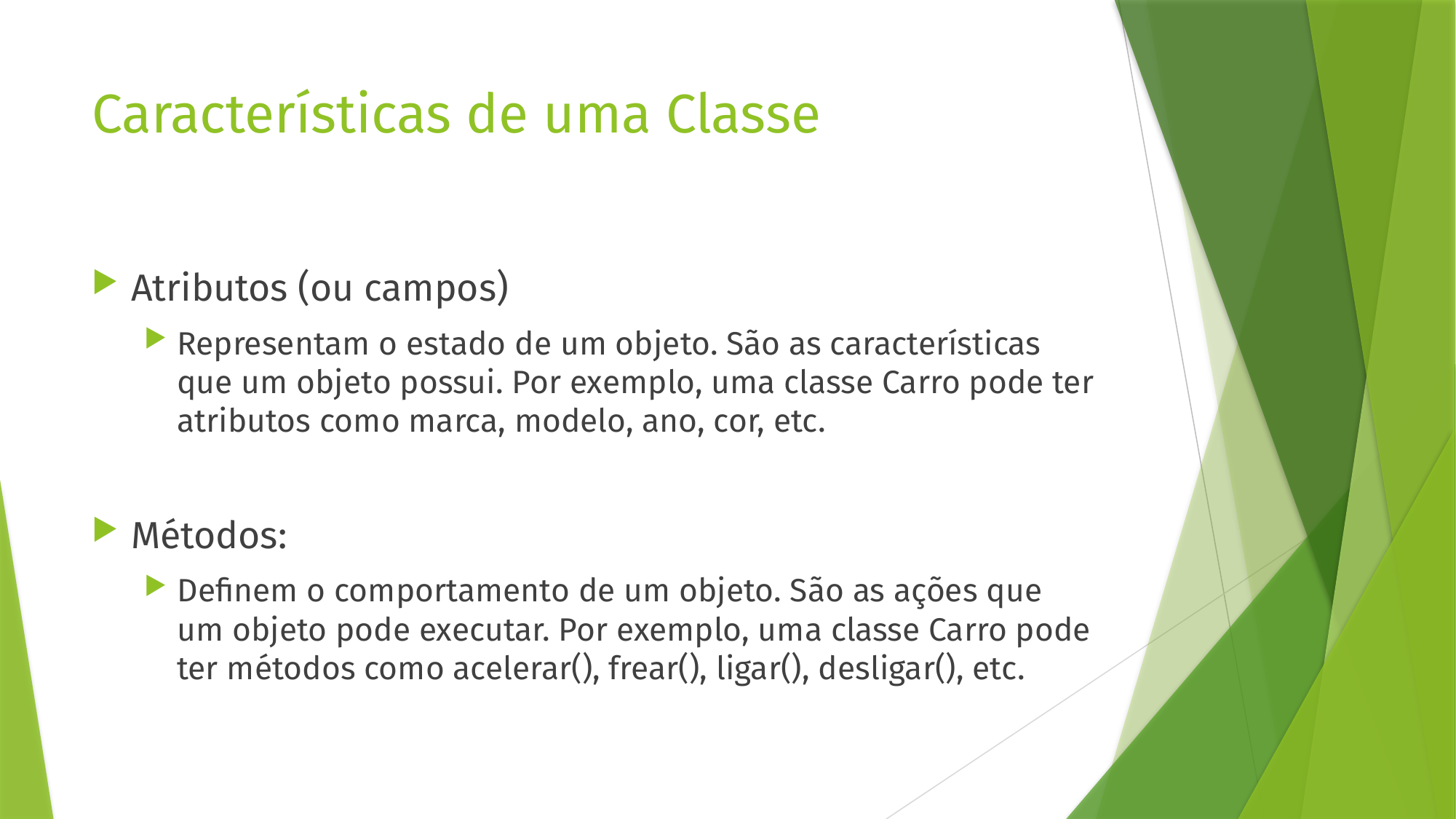

# Características de uma Classe
Atributos (ou campos)
Representam o estado de um objeto. São as características que um objeto possui. Por exemplo, uma classe Carro pode ter atributos como marca, modelo, ano, cor, etc.

Métodos:
Definem o comportamento de um objeto. São as ações que um objeto pode executar. Por exemplo, uma classe Carro pode ter métodos como acelerar(), frear(), ligar(), desligar(), etc.